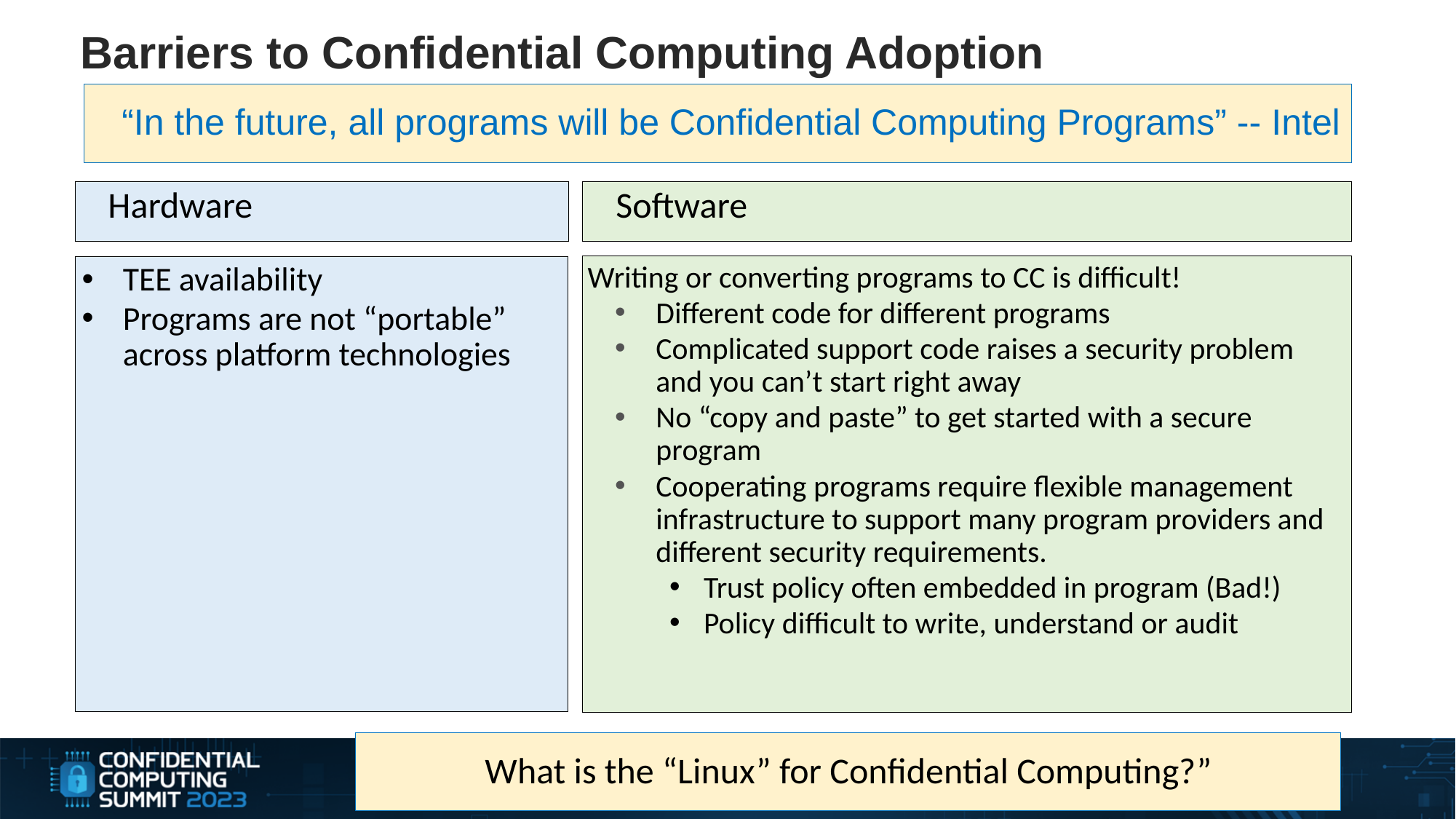

Barriers to Confidential Computing Adoption
“In the future, all programs will be Confidential Computing Programs” -- Intel
Hardware
Software
Writing or converting programs to CC is difficult!
Different code for different programs
Complicated support code raises a security problem and you can’t start right away
No “copy and paste” to get started with a secure program
Cooperating programs require flexible management infrastructure to support many program providers and different security requirements.
Trust policy often embedded in program (Bad!)
Policy difficult to write, understand or audit

TEE availability
Programs are not “portable” across platform technologies

What is the “Linux” for Confidential Computing?”